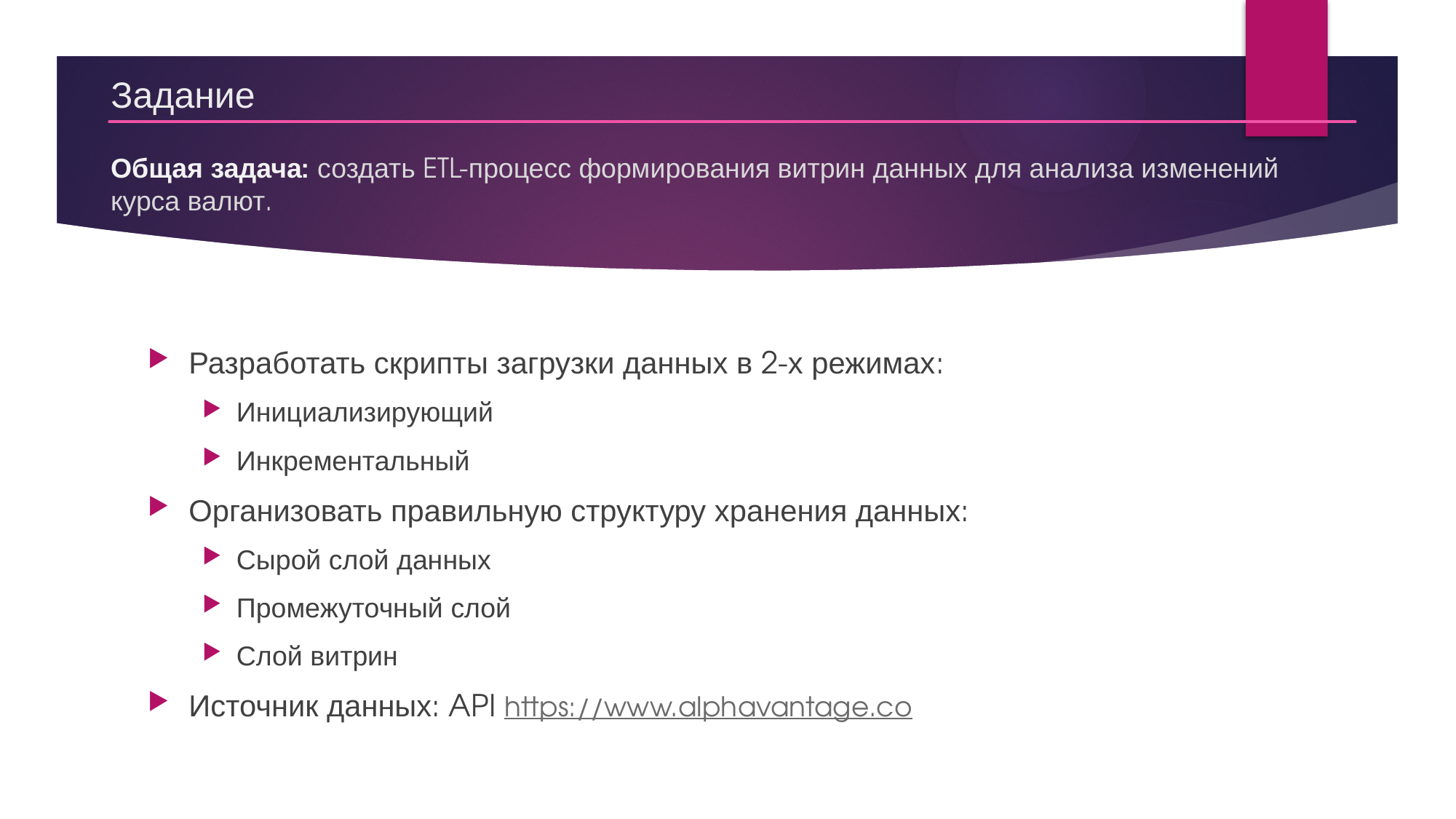

# Задание
Общая задача: создать ETL-процесс формирования витрин данных для анализа изменений курса валют.
Разработать скрипты загрузки данных в 2-х режимах:
Инициализирующий
Инкрементальный
Организовать правильную структуру хранения данных:
Сырой слой данных
Промежуточный слой
Слой витрин
Источник данных: API https://www.alphavantage.co